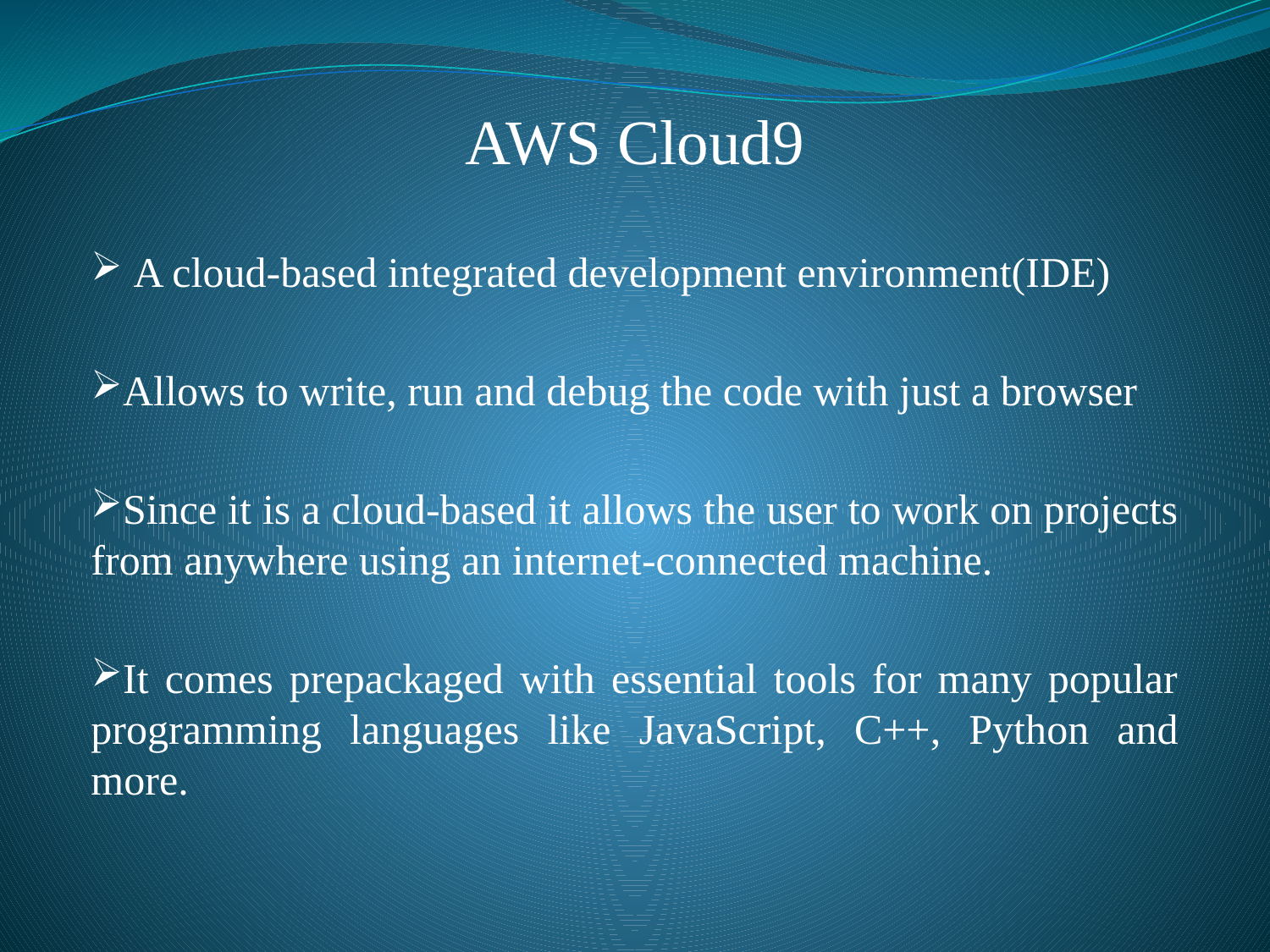

AWS Cloud9

 A cloud-based integrated development environment(IDE)

Allows to write, run and debug the code with just a browser

Since it is a cloud-based it allows the user to work on projects from anywhere using an internet-connected machine.

It comes prepackaged with essential tools for many popular programming languages like JavaScript, C++, Python and more.